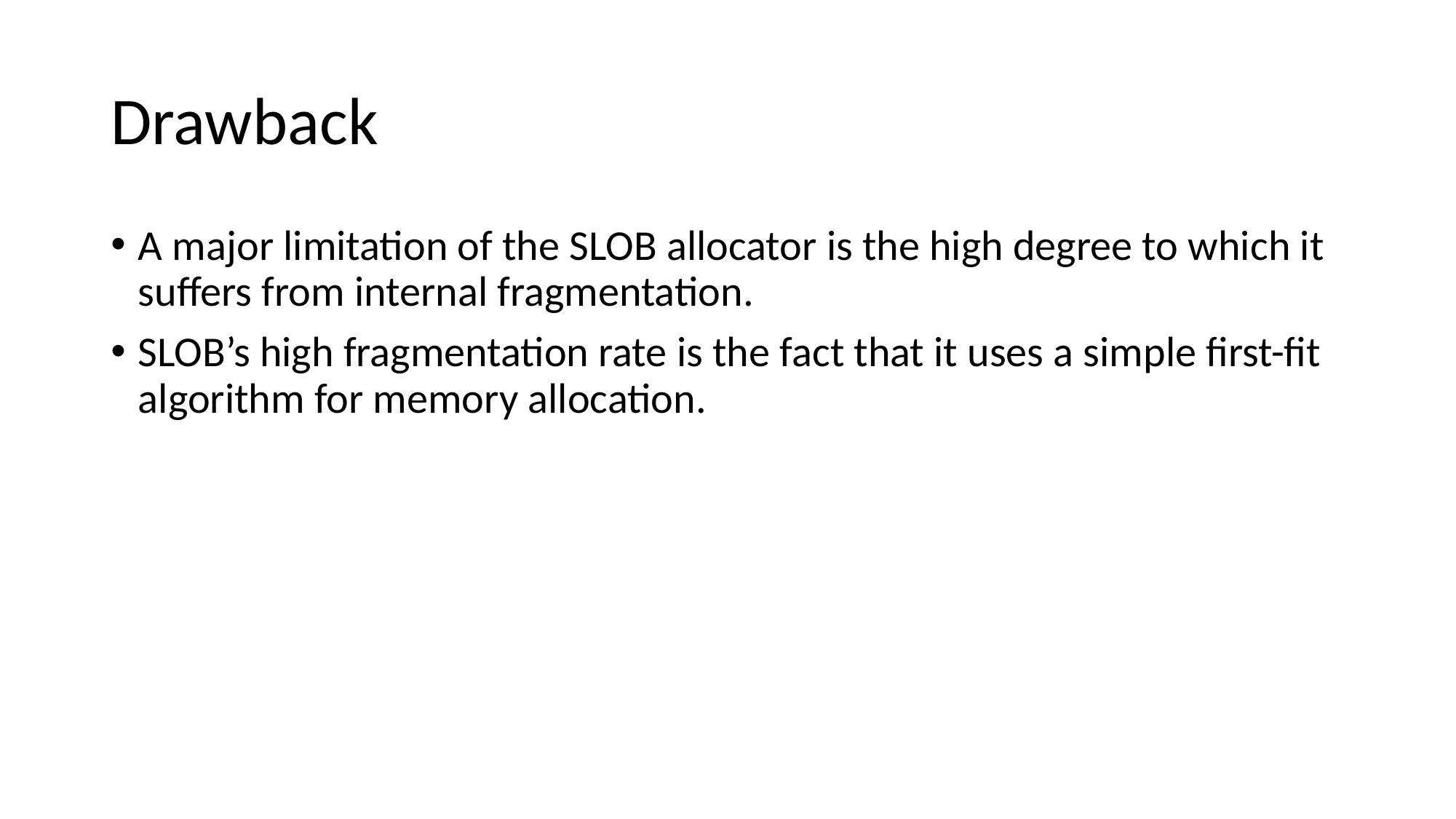

# Drawback
A major limitation of the SLOB allocator is the high degree to which it suffers from internal fragmentation.
SLOB’s high fragmentation rate is the fact that it uses a simple first-fit algorithm for memory allocation.